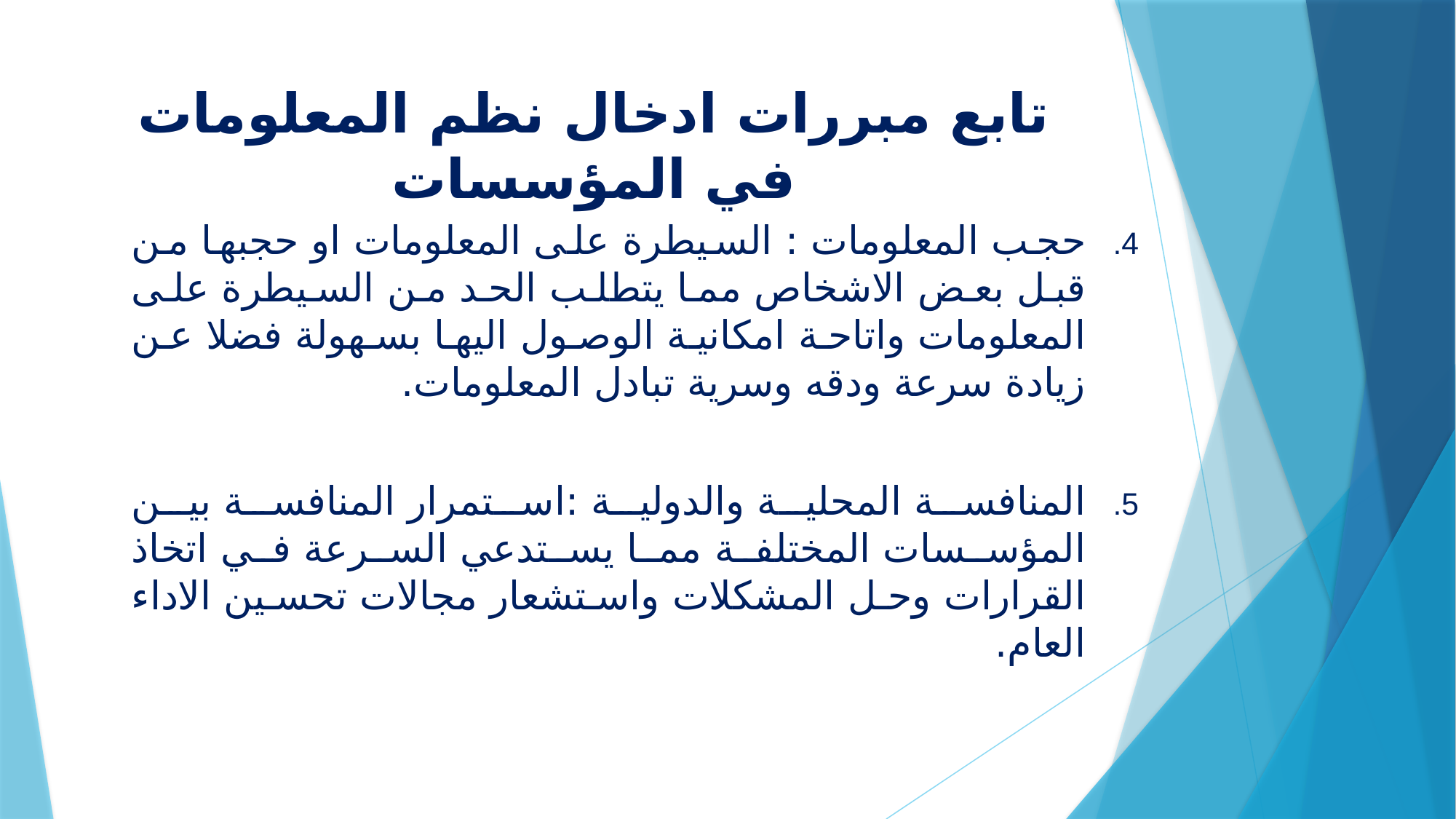

# تابع مبررات ادخال نظم المعلومات في المؤسسات
حجب المعلومات : السيطرة على المعلومات او حجبها من قبل بعض الاشخاص مما يتطلب الحد من السيطرة على المعلومات واتاحة امكانية الوصول اليها بسهولة فضلا عن زيادة سرعة ودقه وسرية تبادل المعلومات.

المنافسة المحلية والدولية :استمرار المنافسة بين المؤسسات المختلفة مما يستدعي السرعة في اتخاذ القرارات وحل المشكلات واستشعار مجالات تحسين الاداء العام.